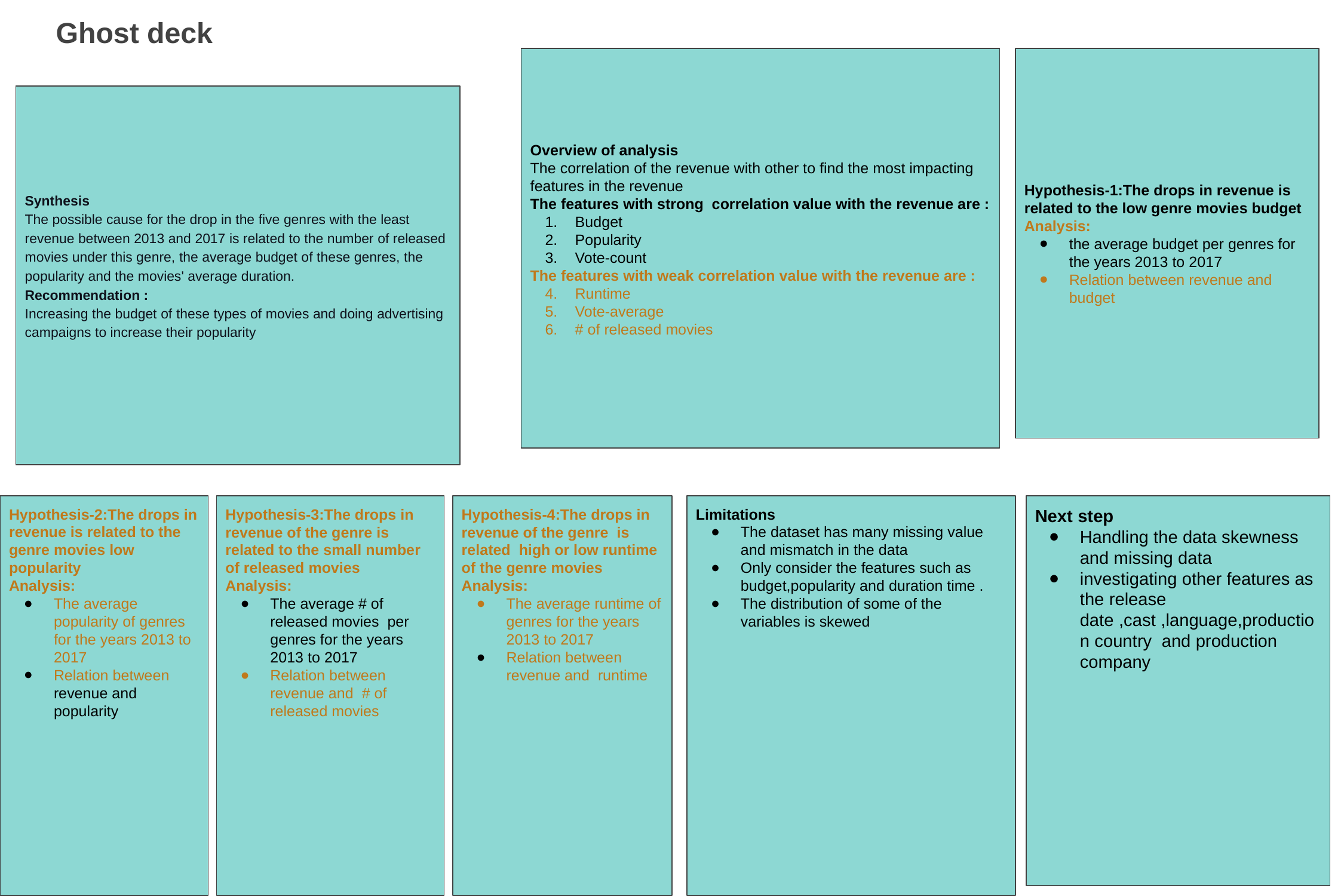

# Ghost deck
Hypothesis-1:The drops in revenue is related to the low genre movies budget
Analysis:
the average budget per genres for the years 2013 to 2017
Relation between revenue and  budget
Overview of analysis
The correlation of the revenue with other to find the most impacting features in the revenue
The features with strong  correlation value with the revenue are :
Budget
Popularity
Vote-count
The features with weak correlation value with the revenue are :
Runtime
Vote-average
# of released movies

Synthesis
The possible cause for the drop in the five genres with the least revenue between 2013 and 2017 is related to the number of released movies under this genre, the average budget of these genres, the popularity and the movies' average duration.
Recommendation :
Increasing the budget of these types of movies and doing advertising campaigns to increase their popularity

Hypothesis-2:The drops in revenue is related to the genre movies low popularity
Analysis:
The average popularity of genres for the years 2013 to 2017
Relation between revenue and  popularity
Limitations
The dataset has many missing value and mismatch in the data
Only consider the features such as budget,popularity and duration time .
The distribution of some of the variables is skewed

Hypothesis-3:The drops in revenue of the genre is related to the small number of released movies
Analysis:
The average # of released movies  per genres for the years 2013 to 2017
Relation between revenue and  # of released movies
Hypothesis-4:The drops in revenue of the genre  is related  high or low runtime of the genre movies
Analysis:
The average runtime of genres for the years 2013 to 2017
Relation between revenue and  runtime
Next step
Handling the data skewness and missing data
investigating other features as the release date ,cast ,language,production country  and production company